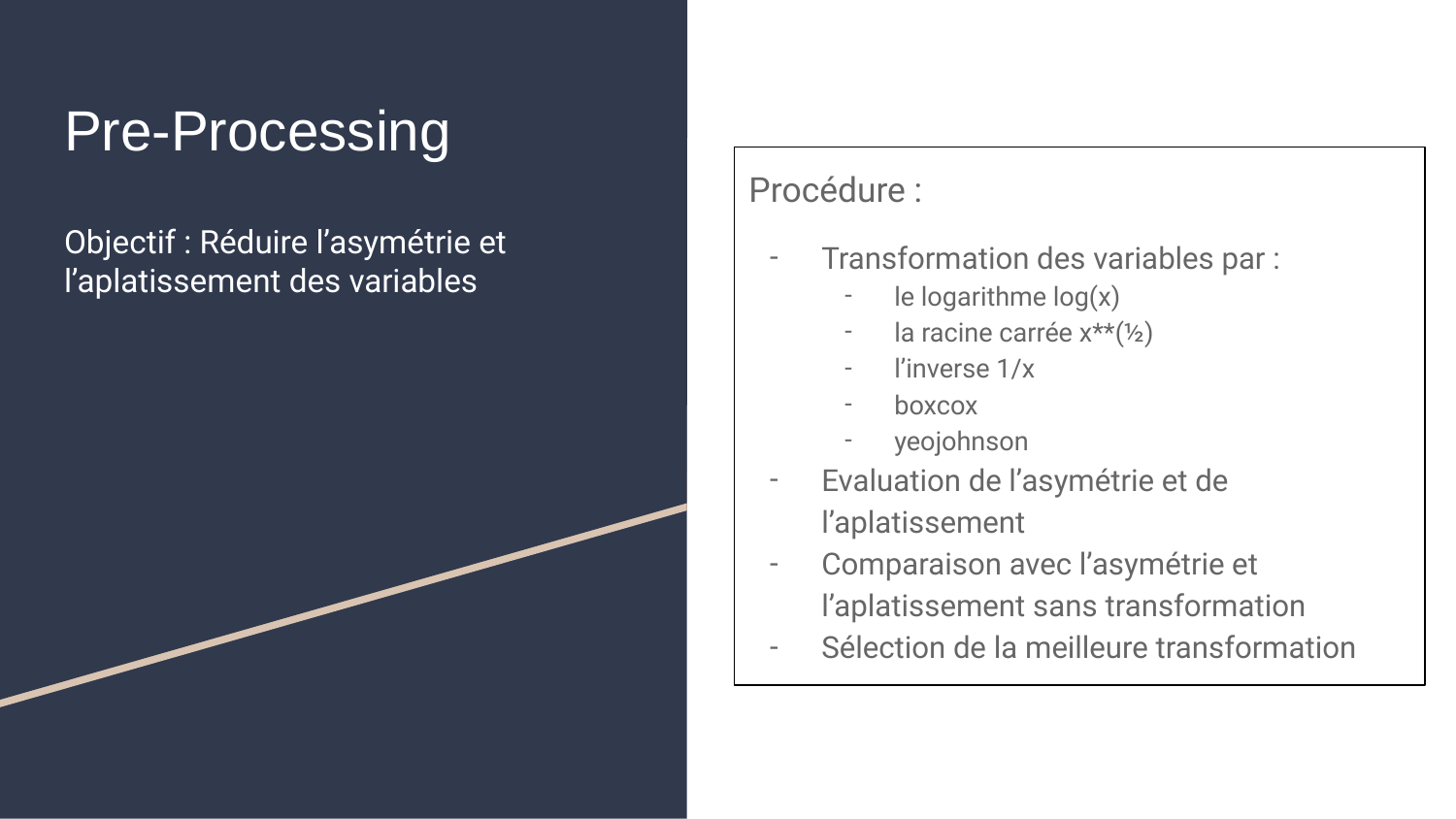

# Pre-Processing
Procédure :
Transformation des variables par :
le logarithme log(x)
la racine carrée x**(½)
l’inverse 1/x
boxcox
yeojohnson
Evaluation de l’asymétrie et de l’aplatissement
Comparaison avec l’asymétrie et l’aplatissement sans transformation
Sélection de la meilleure transformation
Objectif : Réduire l’asymétrie et l’aplatissement des variables